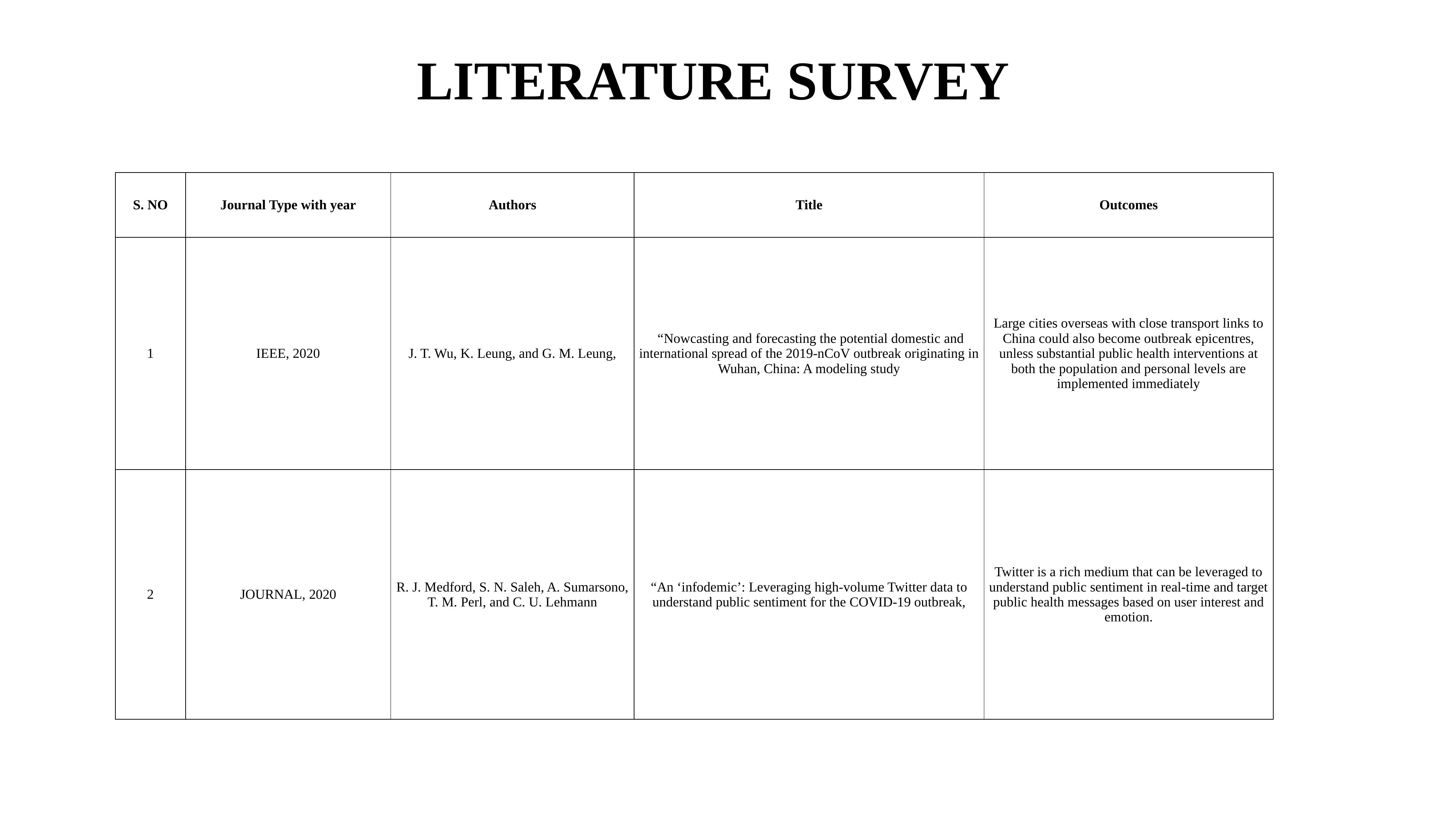

LITERATURE SURVEY
| S. NO | Journal Type with year | Authors | Title | Outcomes |
| --- | --- | --- | --- | --- |
| 1 | IEEE, 2020 | J. T. Wu, K. Leung, and G. M. Leung, | “Nowcasting and forecasting the potential domestic and international spread of the 2019-nCoV outbreak originating in Wuhan, China: A modeling study | Large cities overseas with close transport links to China could also become outbreak epicentres, unless substantial public health interventions at both the population and personal levels are implemented immediately |
| 2 | JOURNAL, 2020 | R. J. Medford, S. N. Saleh, A. Sumarsono, T. M. Perl, and C. U. Lehmann | “An ‘infodemic’: Leveraging high-volume Twitter data to understand public sentiment for the COVID-19 outbreak, | Twitter is a rich medium that can be leveraged to understand public sentiment in real-time and target public health messages based on user interest and emotion. |